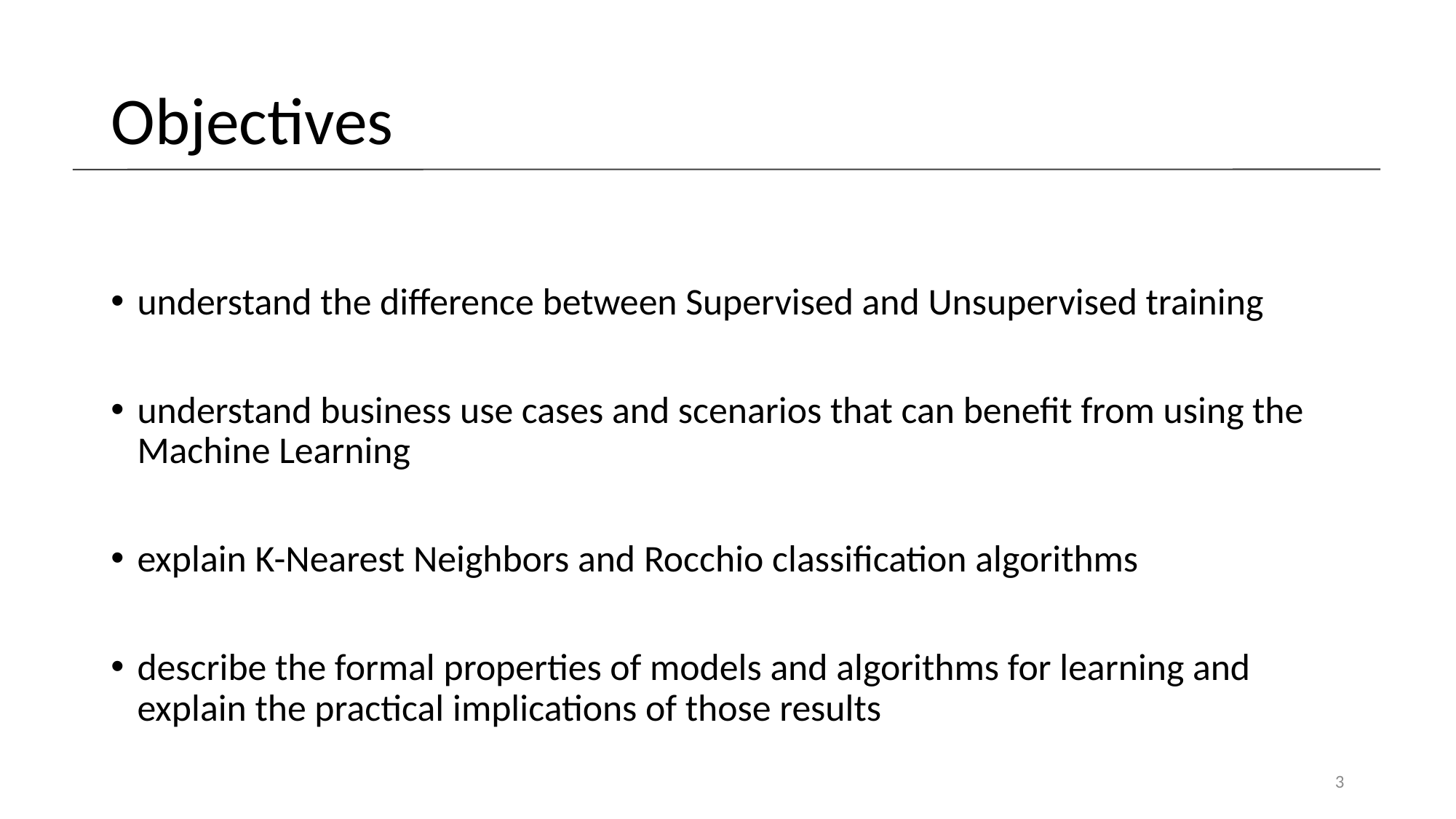

# Objectives

understand the difference between Supervised and Unsupervised training

understand business use cases and scenarios that can benefit from using the Machine Learning

explain K-Nearest Neighbors and Rocchio classification algorithms

describe the formal properties of models and algorithms for learning and explain the practical implications of those results
3